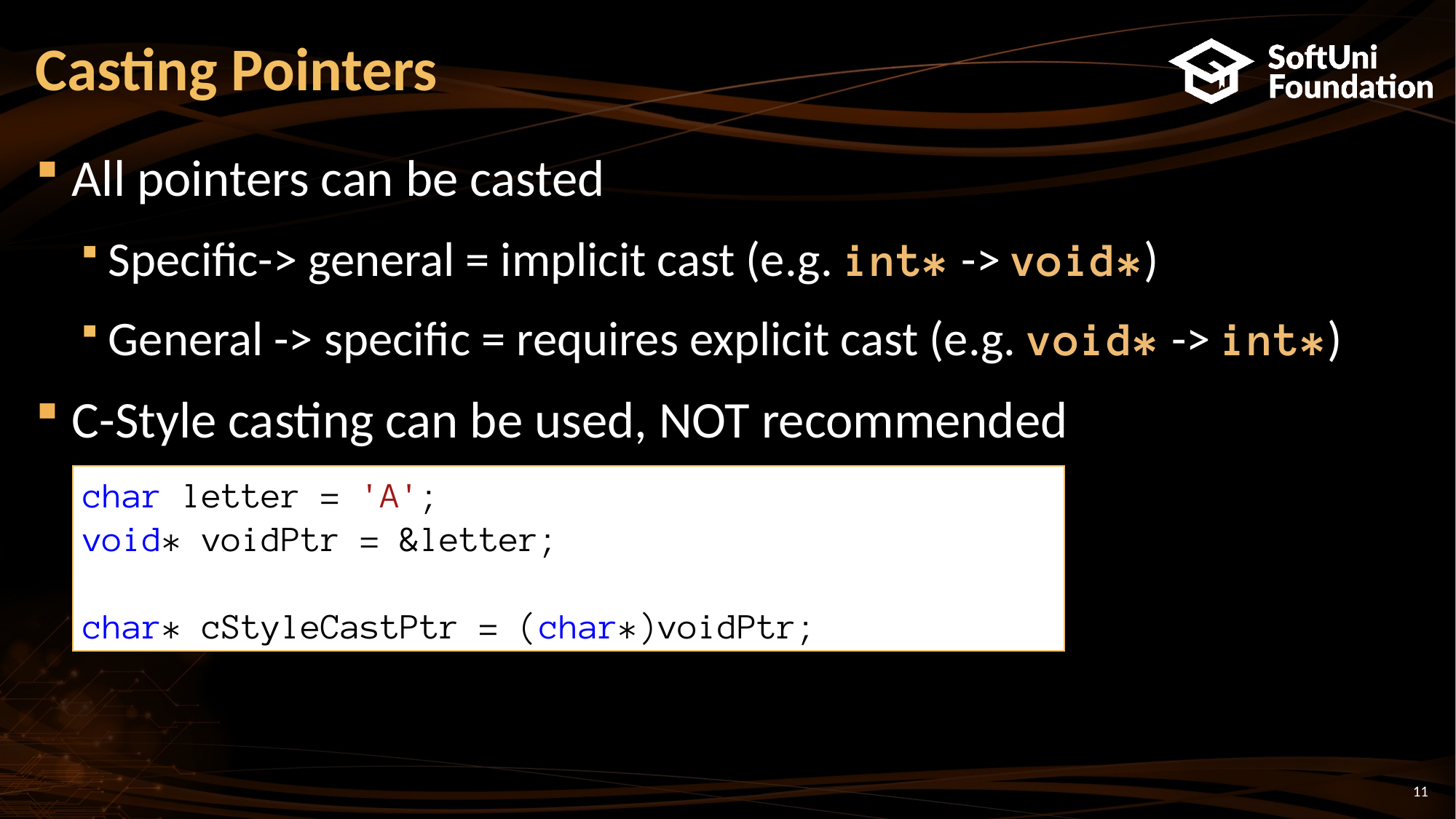

# Casting Pointers
All pointers can be casted
Specific-> general = implicit cast (e.g. int* -> void*)
General -> specific = requires explicit cast (e.g. void* -> int*)
C-Style casting can be used, NOT recommended
char letter = 'A';
void* voidPtr = &letter;

char* cStyleCastPtr = (char*)voidPtr;
11